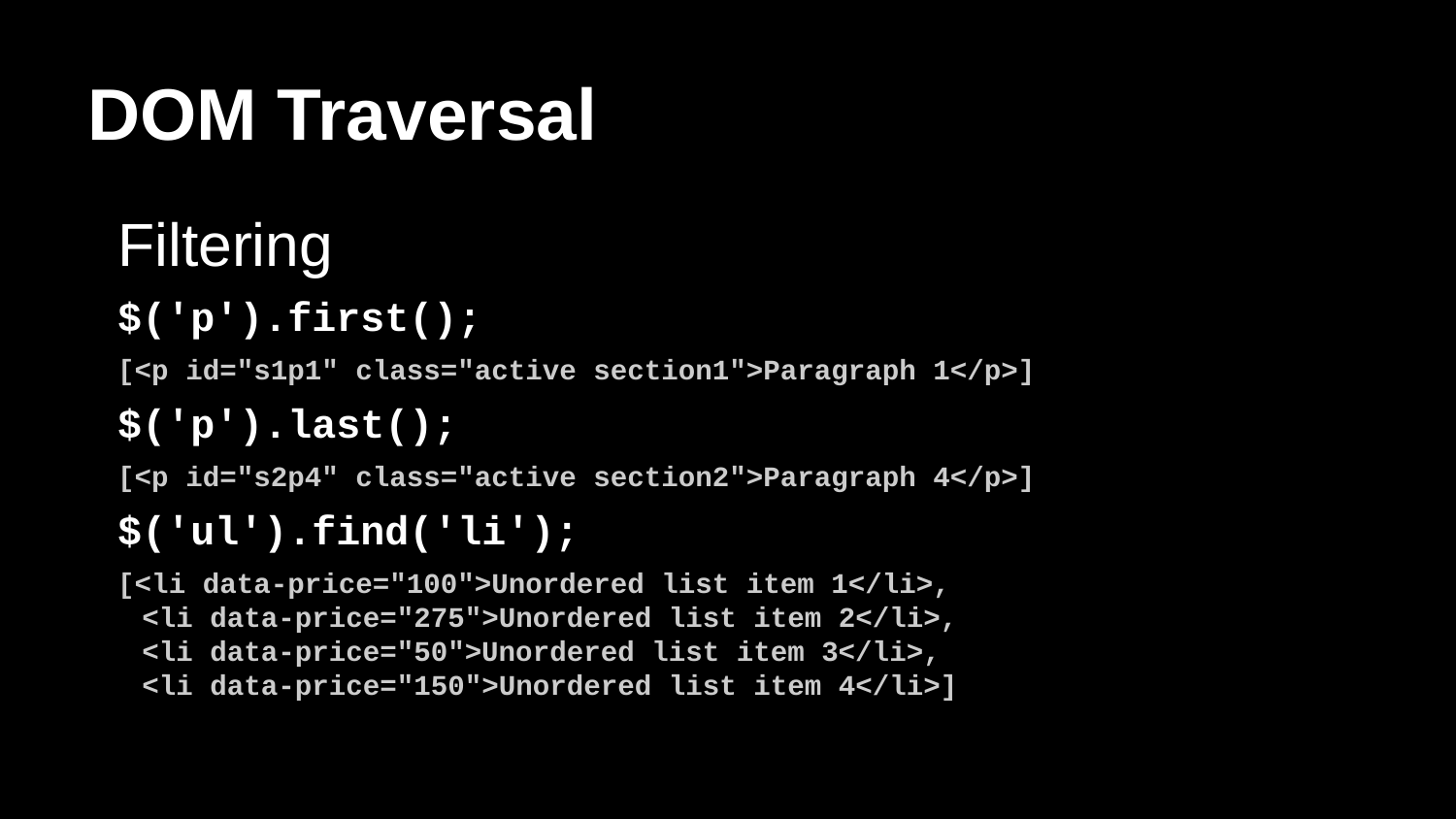

# DOM Traversal
Filtering
$('p').first();
[<p id=​"s1p1" class=​"active section1">​Paragraph 1​</p>]
$('p').last();
[<p id=​"s2p4" class=​"active section2">​Paragraph 4​</p>]
$('ul').find('li');
[<li data-price=​"100">​Unordered list item 1​</li>,
<li data-price=​"275">​Unordered list item 2​</li>,
<li data-price=​"50">​Unordered list item 3​</li>,
<li data-price=​"150">​Unordered list item 4​</li>]